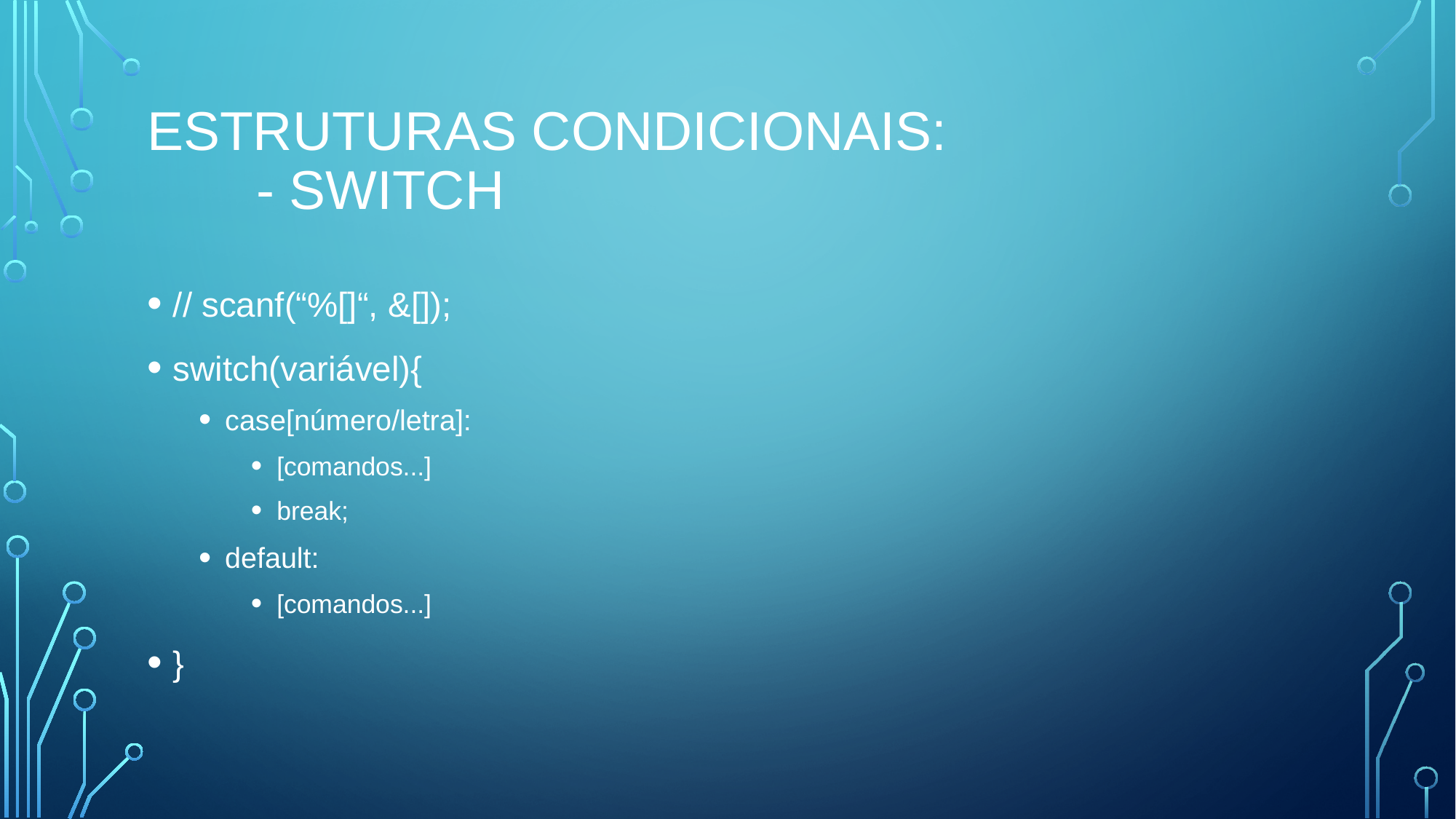

# Estruturas Condicionais: - switch
// scanf(“%[]“, &[]);
switch(variável){
case[número/letra]:
[comandos...]
break;
default:
[comandos...]
}